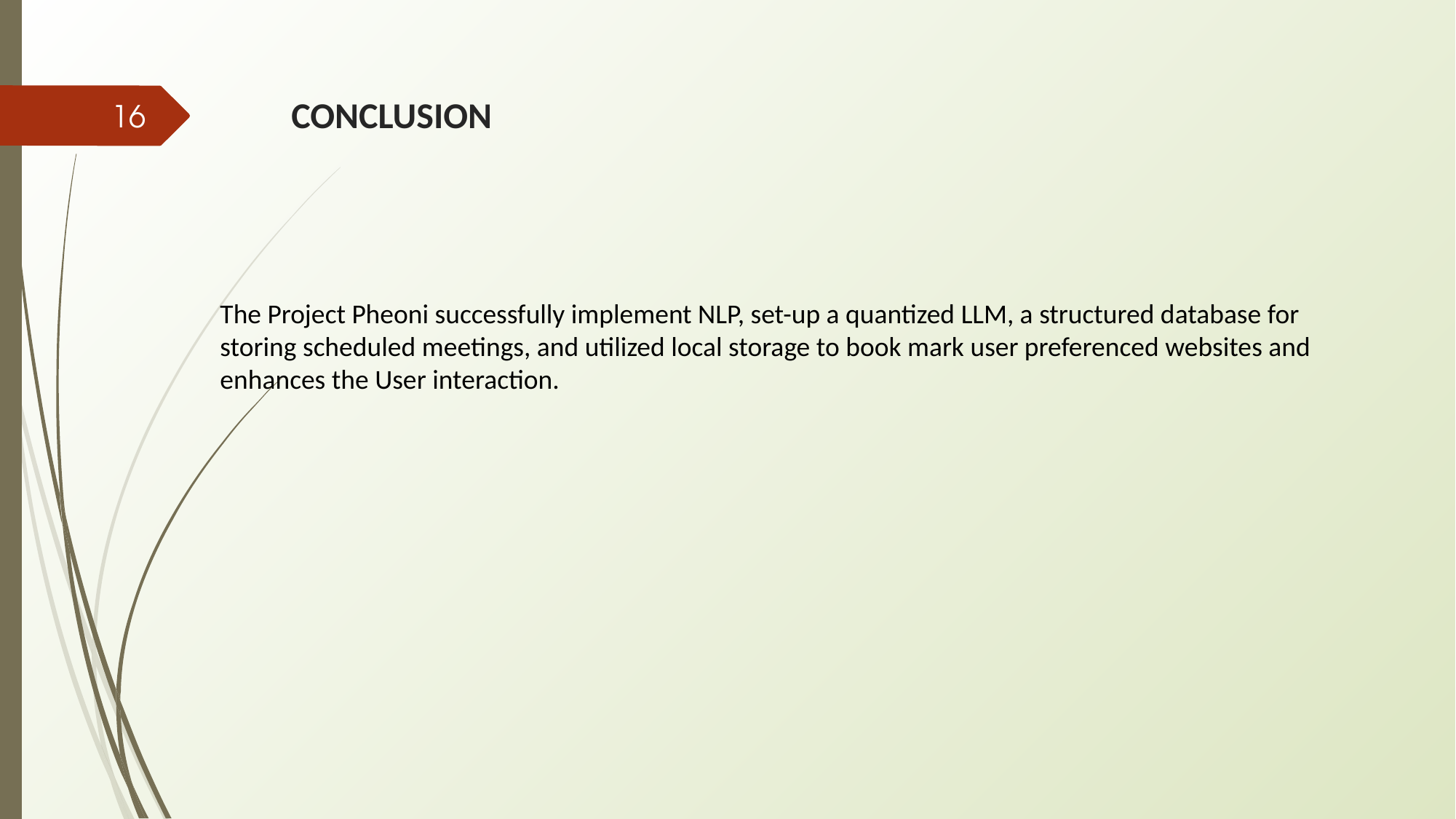

# CONCLUSION
16
The Project Pheoni successfully implement NLP, set-up a quantized LLM, a structured database for storing scheduled meetings, and utilized local storage to book mark user preferenced websites and enhances the User interaction.